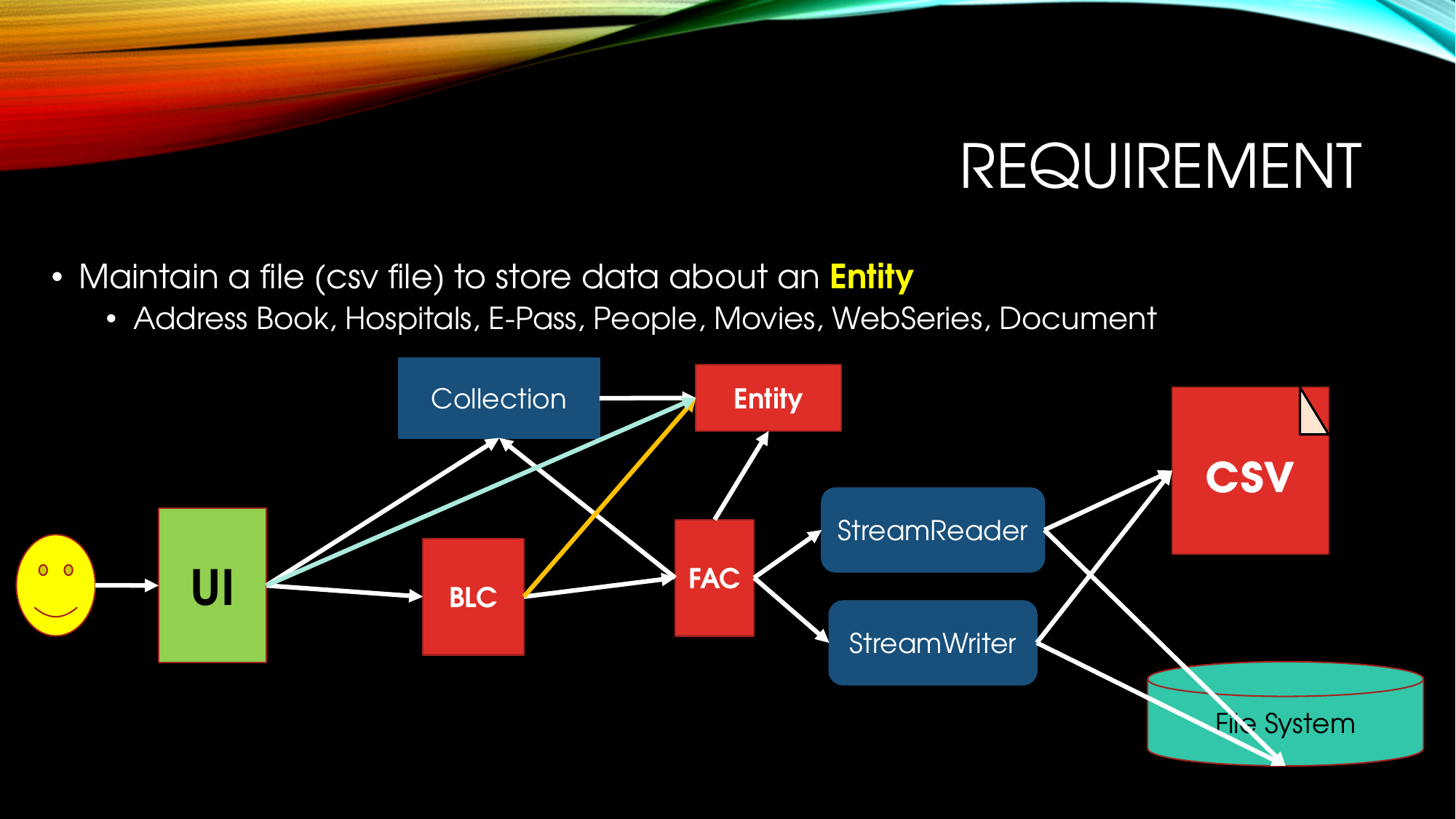

# Requirement
Maintain a file (csv file) to store data about an Entity
Address Book, Hospitals, E-Pass, People, Movies, WebSeries, Document

Collection
Entity
csv

StreamReader
UI
FAC

BLC
StreamWriter
File System